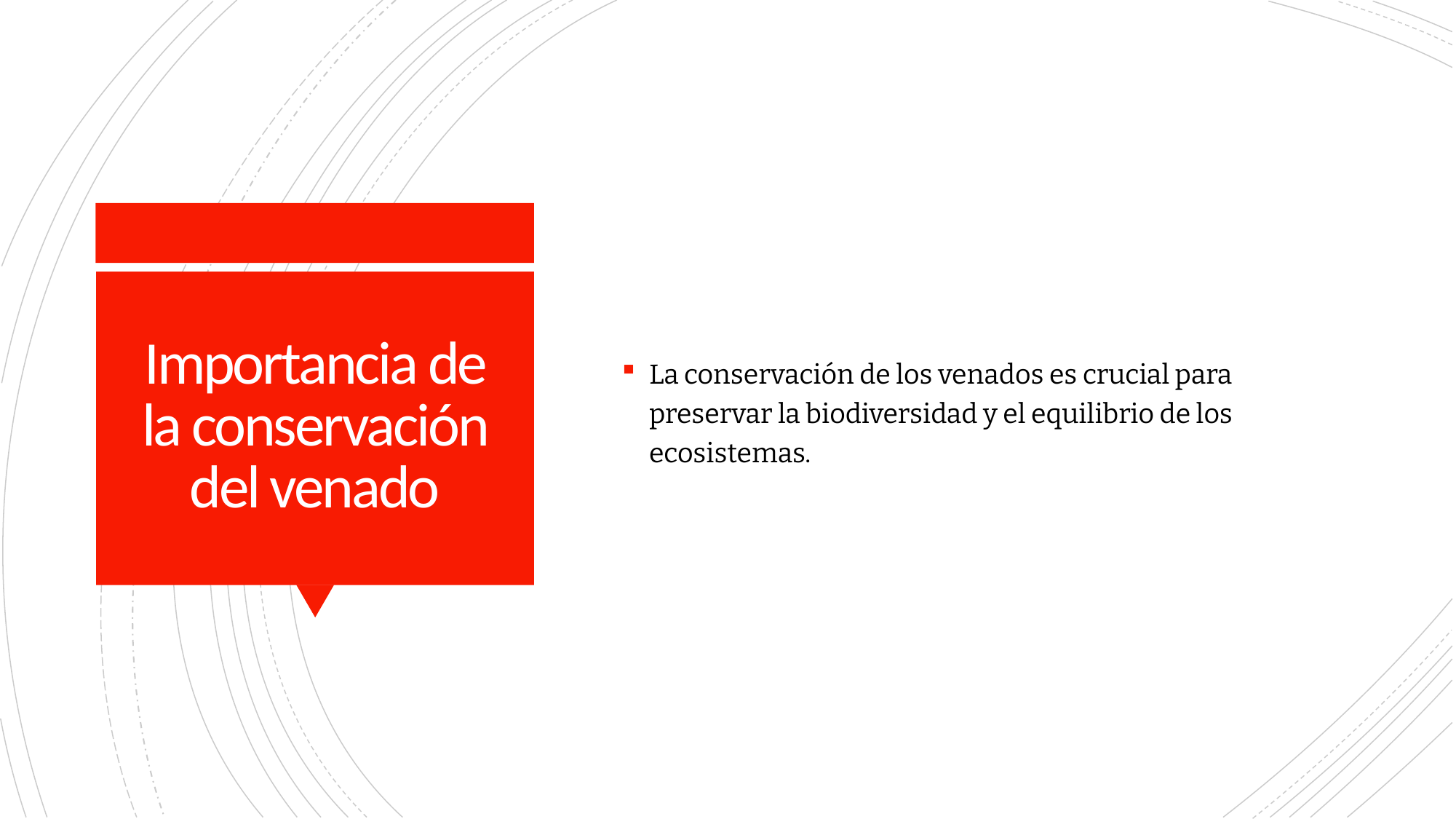

La conservación de los venados es crucial para preservar la biodiversidad y el equilibrio de los ecosistemas.
# Importancia de la conservación del venado